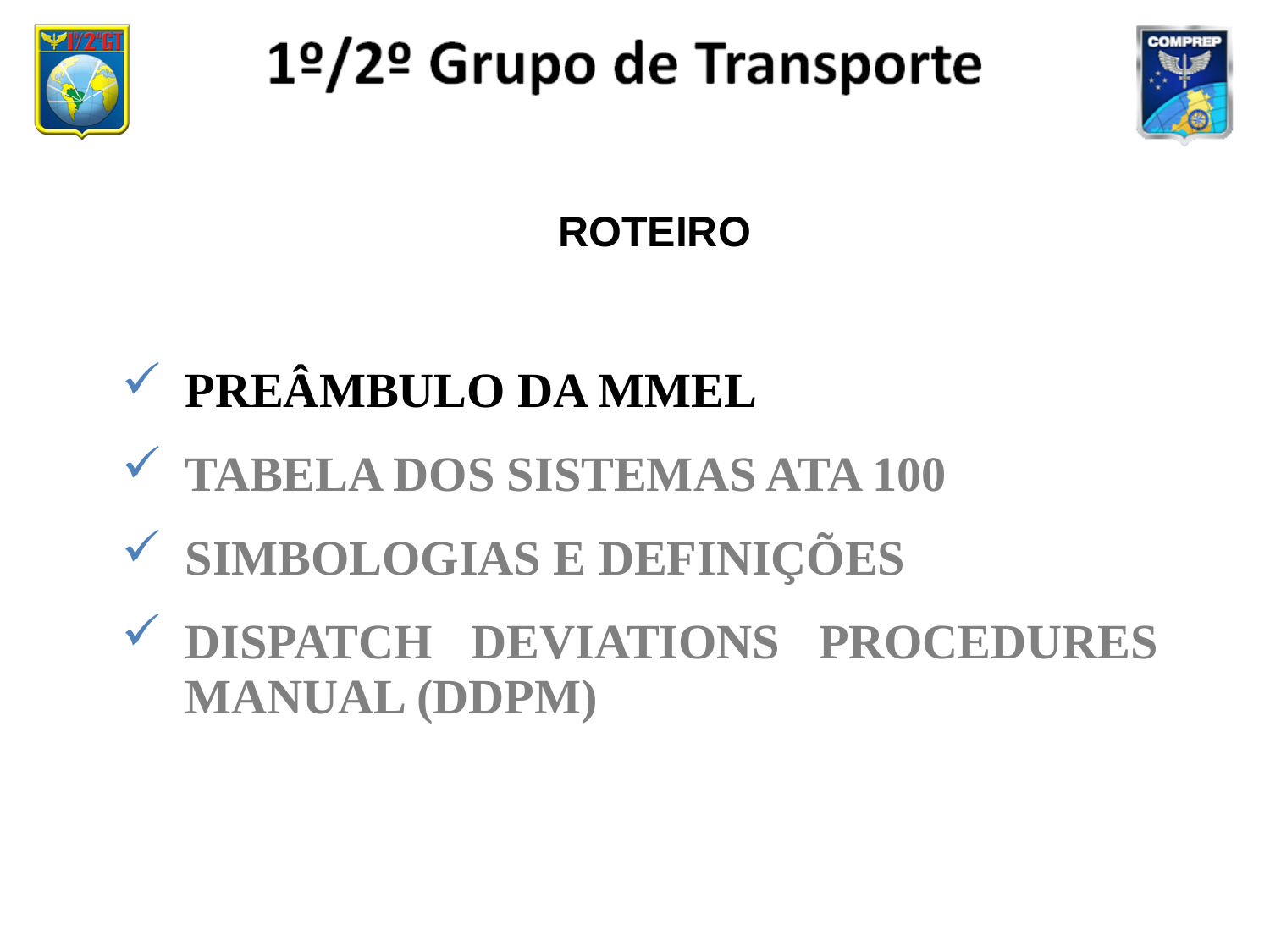

ROTEIRO
PREÂMBULO DA MMEL
TABELA DOS SISTEMAS ATA 100
SIMBOLOGIAS E DEFINIÇÕES
DISPATCH DEVIATIONS PROCEDURES MANUAL (DDPM)